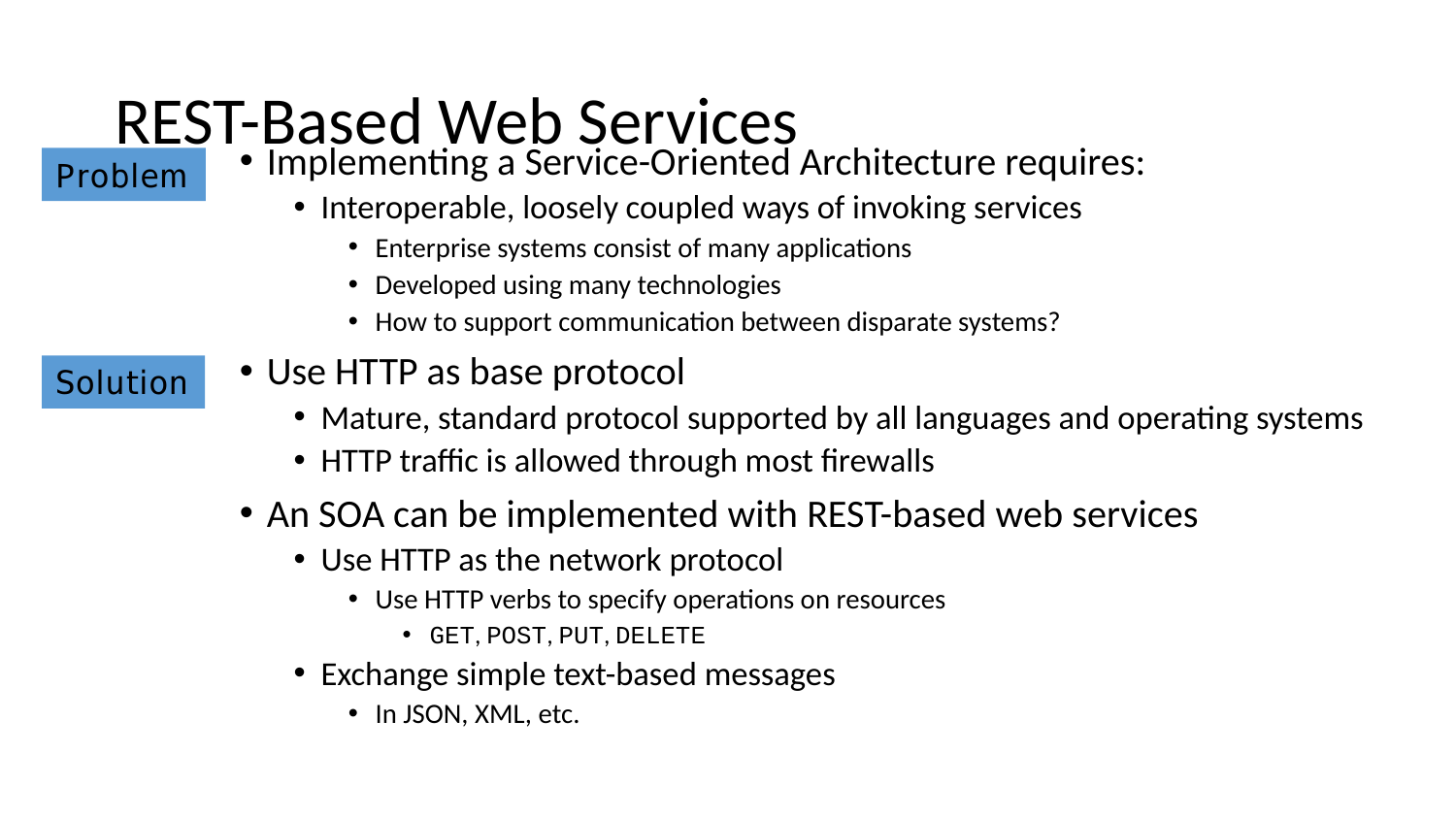

# REST-Based Web Services
Implementing a Service-Oriented Architecture requires:
Interoperable, loosely coupled ways of invoking services
Enterprise systems consist of many applications
Developed using many technologies
How to support communication between disparate systems?
Use HTTP as base protocol
Mature, standard protocol supported by all languages and operating systems
HTTP traffic is allowed through most firewalls
An SOA can be implemented with REST-based web services
Use HTTP as the network protocol
Use HTTP verbs to specify operations on resources
GET, POST, PUT, DELETE
Exchange simple text-based messages
In JSON, XML, etc.

Problem
Solution